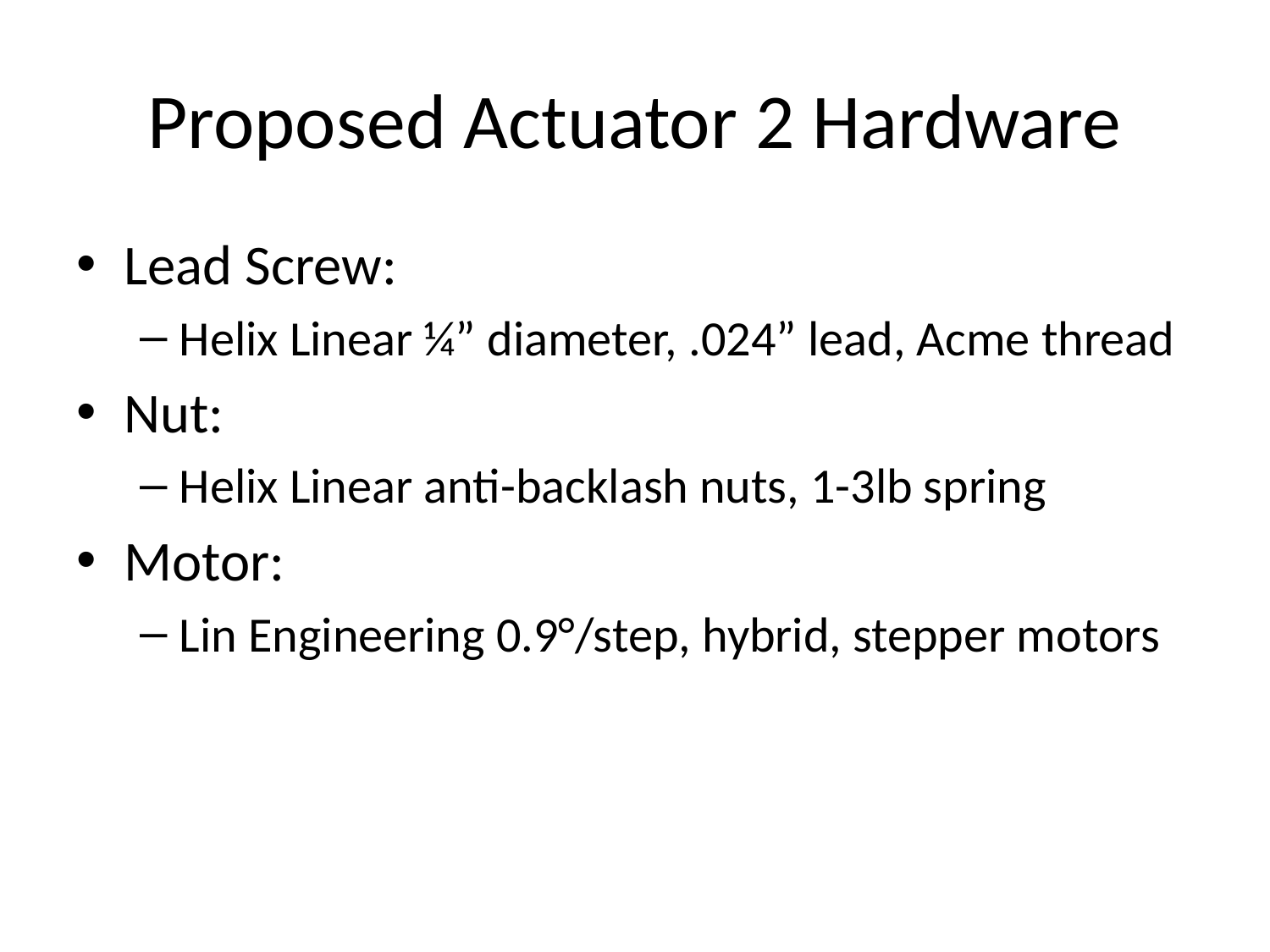

# Proposed Actuator 2 Hardware
Lead Screw:
Helix Linear ¼” diameter, .024” lead, Acme thread
Nut:
Helix Linear anti-backlash nuts, 1-3lb spring
Motor:
Lin Engineering 0.9°/step, hybrid, stepper motors